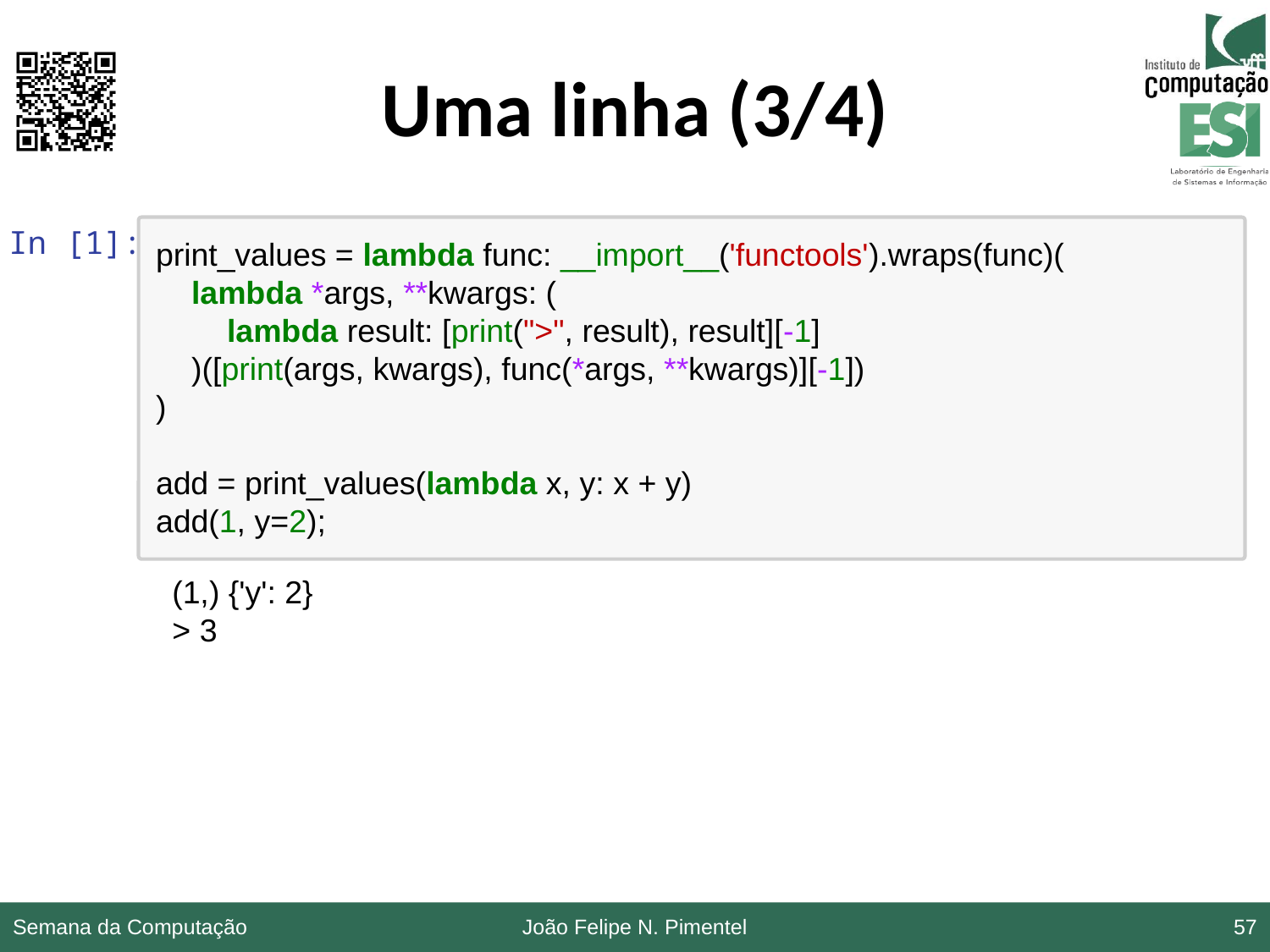

# Uma linha (3/4)
In [1]:
print_values = lambda func: __import__('functools').wraps(func)(
    lambda *args, **kwargs: (
        lambda result: [print(">", result), result][-1]
    )([print(args, kwargs), func(*args, **kwargs)][-1])
)

add = print_values(lambda x, y: x + y)
add(1, y=2);
(1,) {'y': 2}
> 3
Semana da Computação
João Felipe N. Pimentel
57